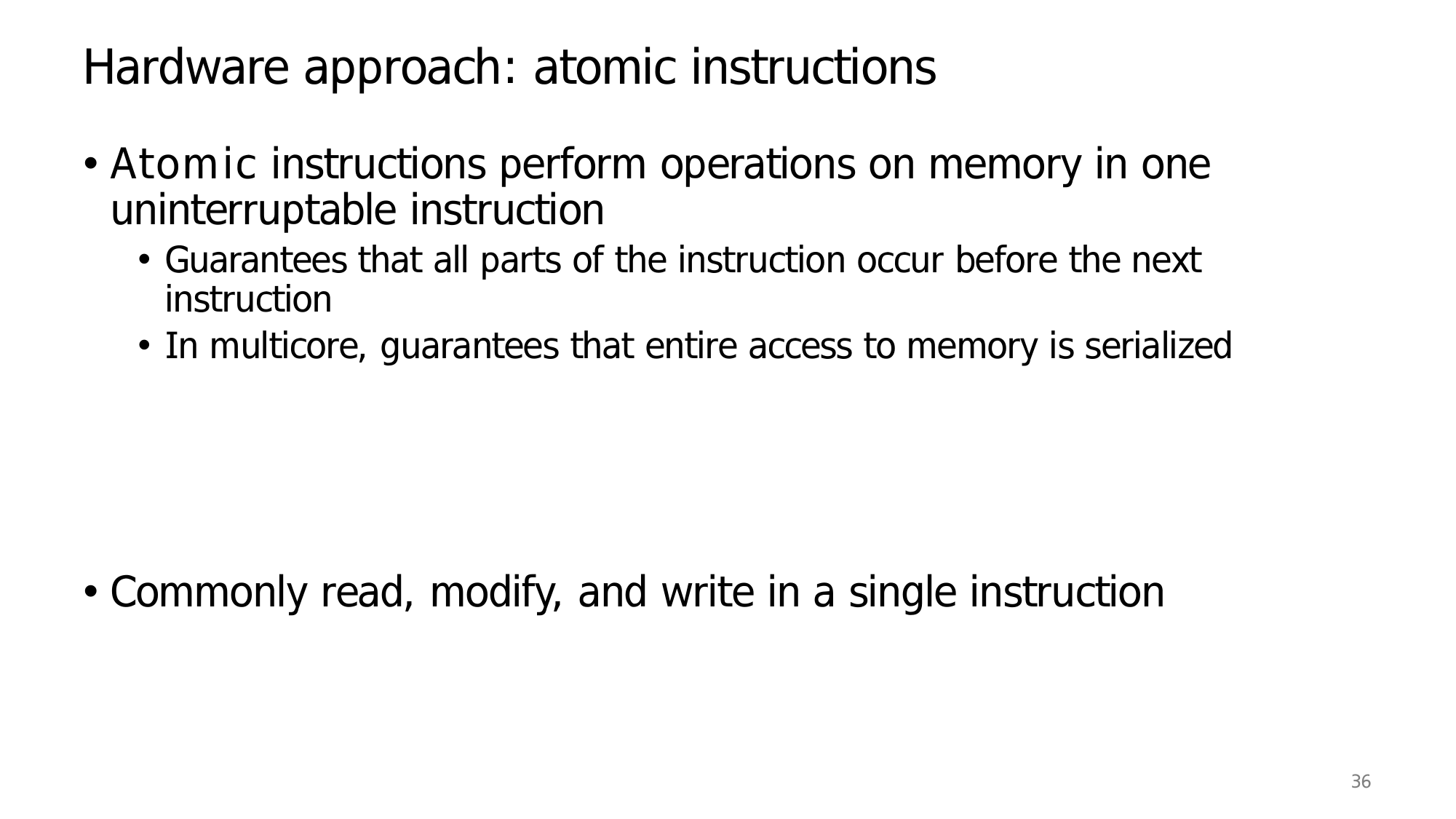

# Hardware approach: atomic instructions
Atomic instructions perform operations on memory in one uninterruptable instruction
Guarantees that all parts of the instruction occur before the next instruction
In multicore, guarantees that entire access to memory is serialized

Commonly read, modify, and write in a single instruction
36